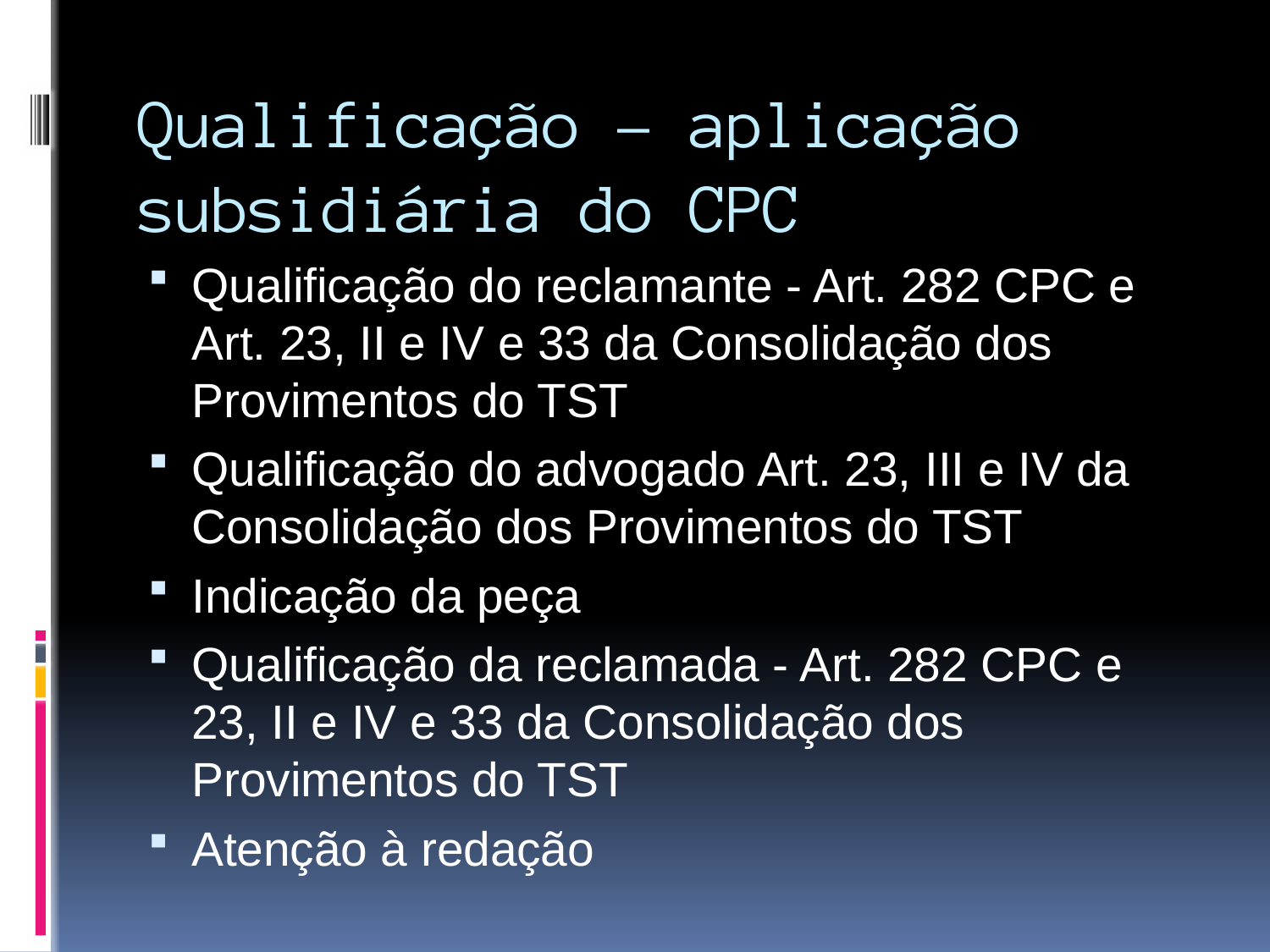

# Qualificação – aplicação subsidiária do CPC
Qualificação do reclamante - Art. 282 CPC e Art. 23, II e IV e 33 da Consolidação dos Provimentos do TST
Qualificação do advogado Art. 23, III e IV da Consolidação dos Provimentos do TST
Indicação da peça
Qualificação da reclamada - Art. 282 CPC e 23, II e IV e 33 da Consolidação dos Provimentos do TST
Atenção à redação